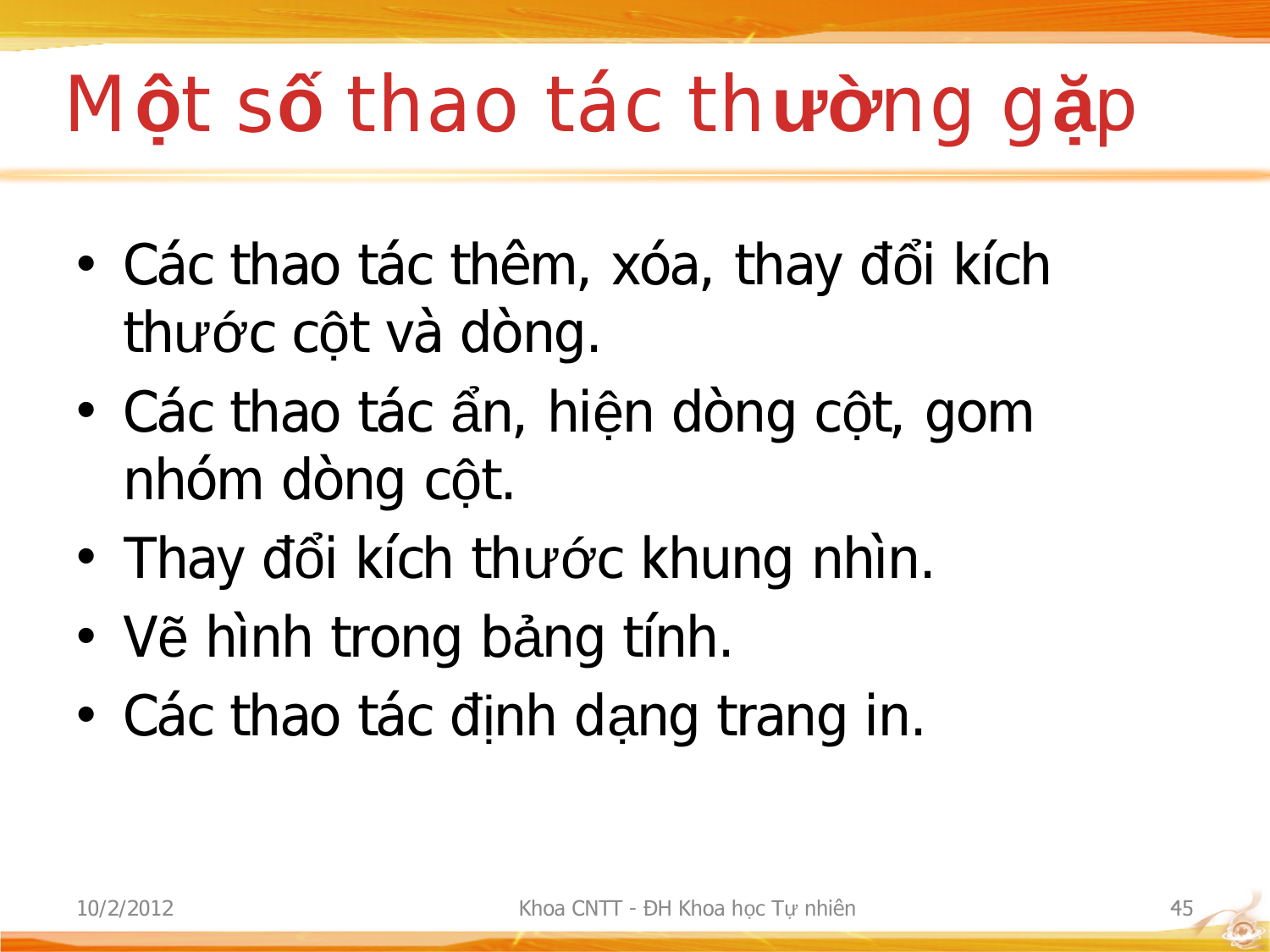

# Một số thao tác thường gặp
Các thao tác thêm, xóa, thay đổi kích thước cột và dòng.
Các thao tác ẩn, hiện dòng cột, gom nhóm dòng cột.
Thay đổi kích thước khung nhìn.
Vẽ hình trong bảng tính.
Các thao tác định dạng trang in.
10/2/2012
Khoa CNTT - ĐH Khoa học Tự nhiên
45